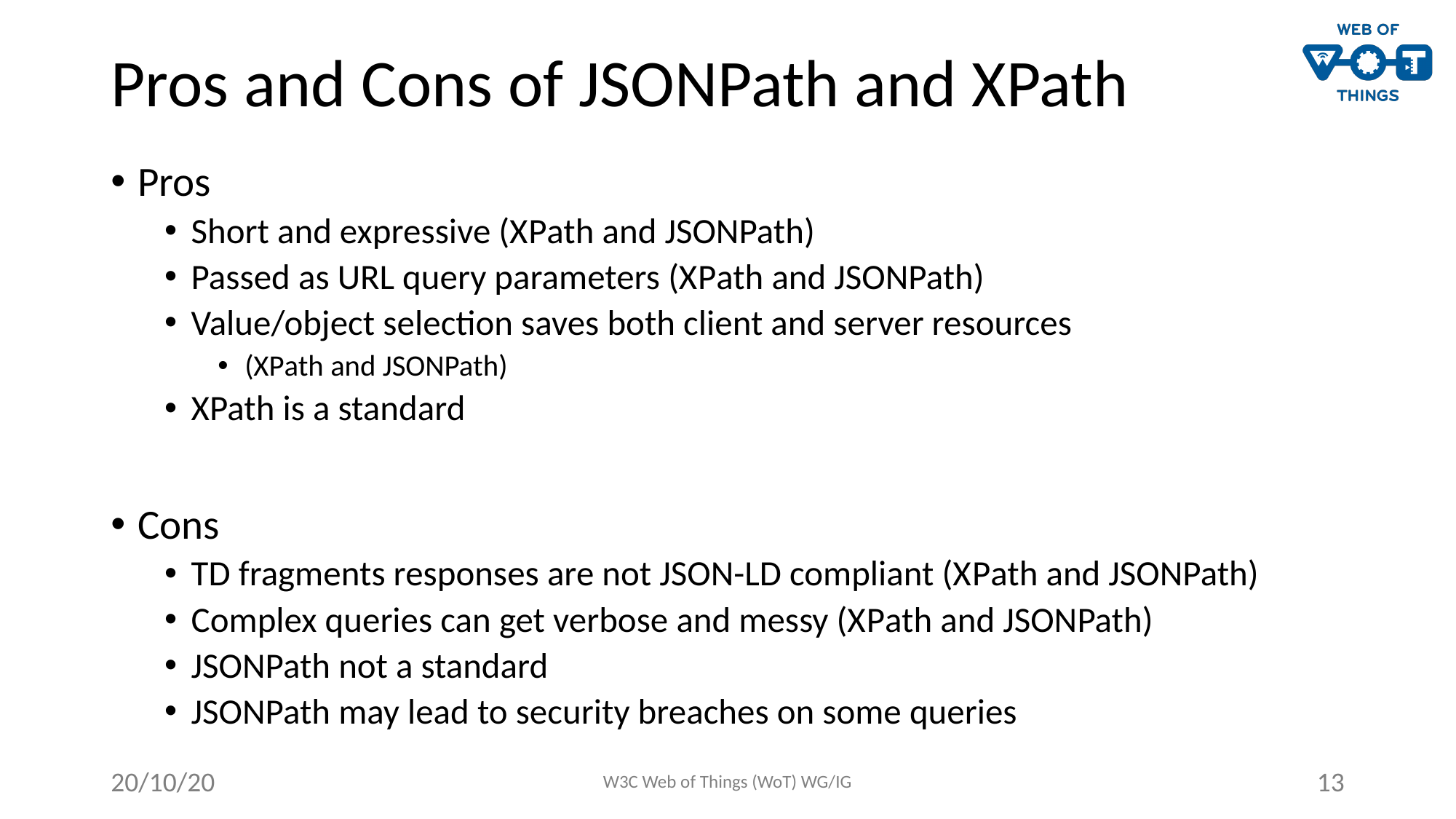

# Pros and Cons of JSONPath and XPath
Pros
Short and expressive (XPath and JSONPath)
Passed as URL query parameters (XPath and JSONPath)
Value/object selection saves both client and server resources
(XPath and JSONPath)
XPath is a standard

Cons
TD fragments responses are not JSON-LD compliant (XPath and JSONPath)
Complex queries can get verbose and messy (XPath and JSONPath)
JSONPath not a standard
JSONPath may lead to security breaches on some queries
20/10/20
W3C Web of Things (WoT) WG/IG
13